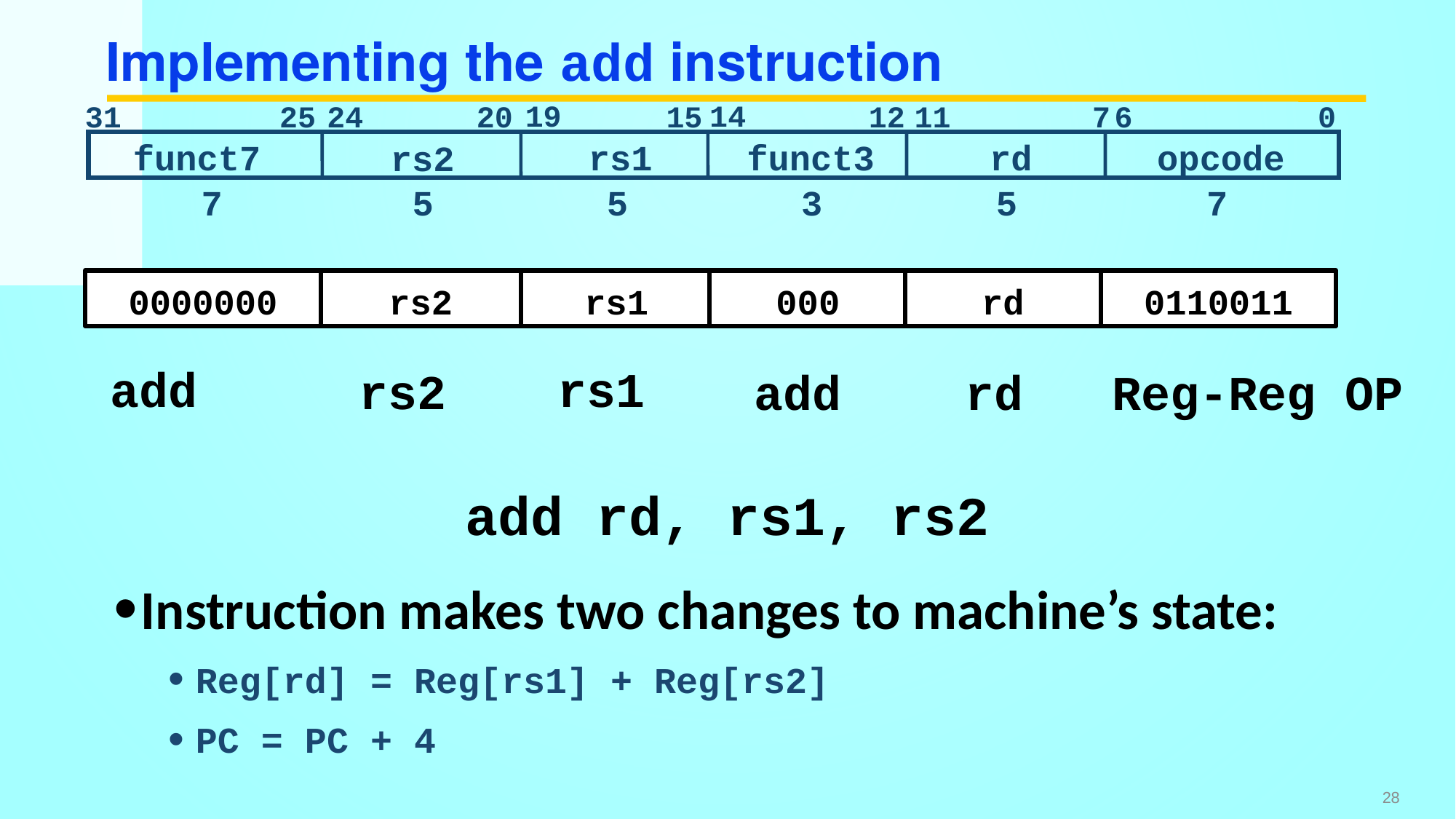

# Implementing the add instruction
14
19
31
25
24
20
15
12
11
7
6
0
funct7
rs1
funct3
rd
opcode
rs2
7
5
5
3
5
7

0000000
rs2
rs1
000
rd
0110011
rs1
add
rs2
add
rd
Reg-Reg OP
add rd, rs1, rs2
Instruction makes two changes to machine’s state:
Reg[rd] = Reg[rs1] + Reg[rs2]
PC = PC + 4

28